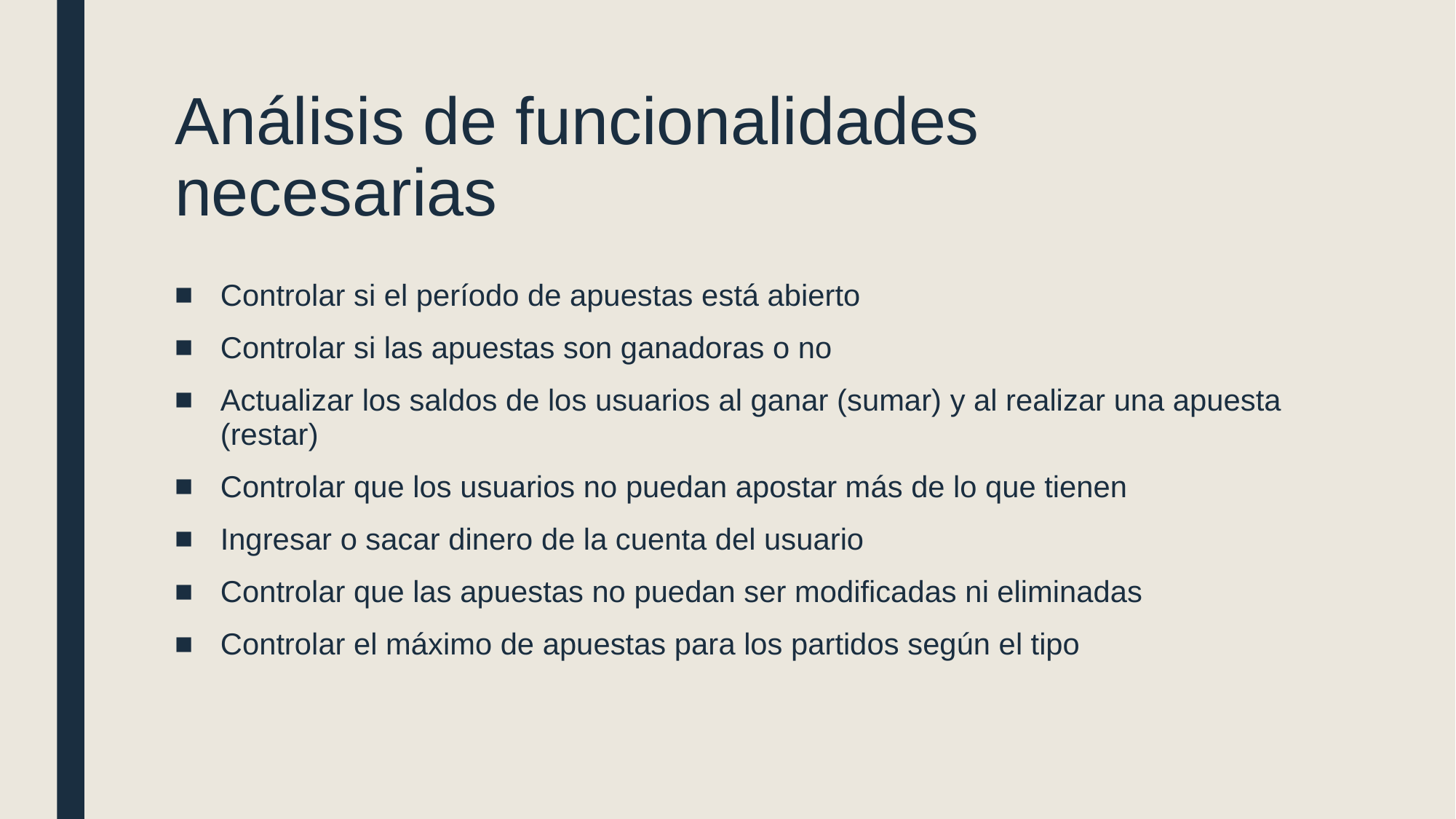

# Análisis de funcionalidades necesarias
Controlar si el período de apuestas está abierto
Controlar si las apuestas son ganadoras o no
Actualizar los saldos de los usuarios al ganar (sumar) y al realizar una apuesta (restar)
Controlar que los usuarios no puedan apostar más de lo que tienen
Ingresar o sacar dinero de la cuenta del usuario
Controlar que las apuestas no puedan ser modificadas ni eliminadas
Controlar el máximo de apuestas para los partidos según el tipo